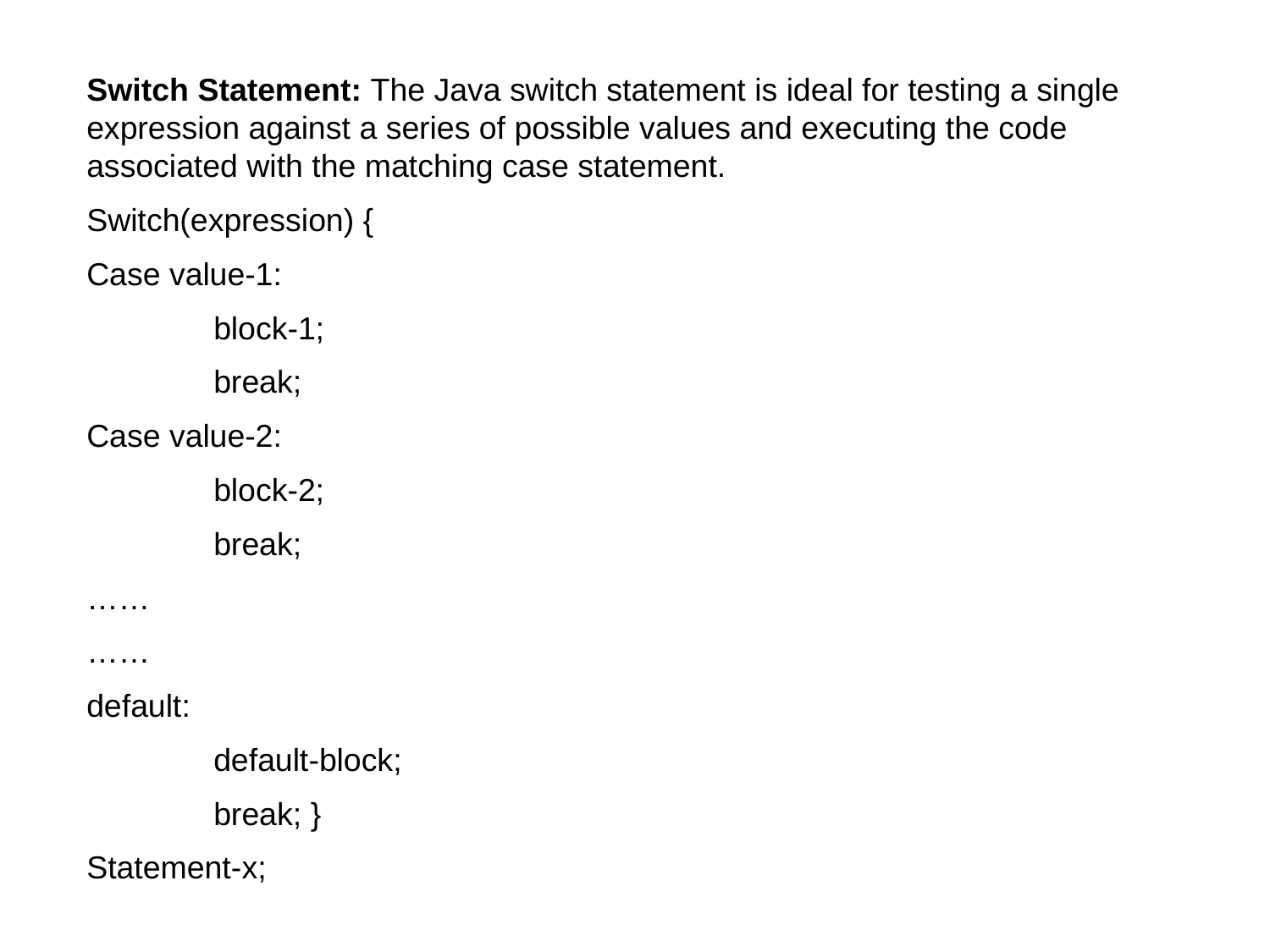

Switch Statement: The Java switch statement is ideal for testing a single expression against a series of possible values and executing the code associated with the matching case statement.
Switch(expression) {
Case value-1:
	block-1;
	break;
Case value-2:
	block-2;
	break;
……
……
default:
	default-block;
	break; }
Statement-x;